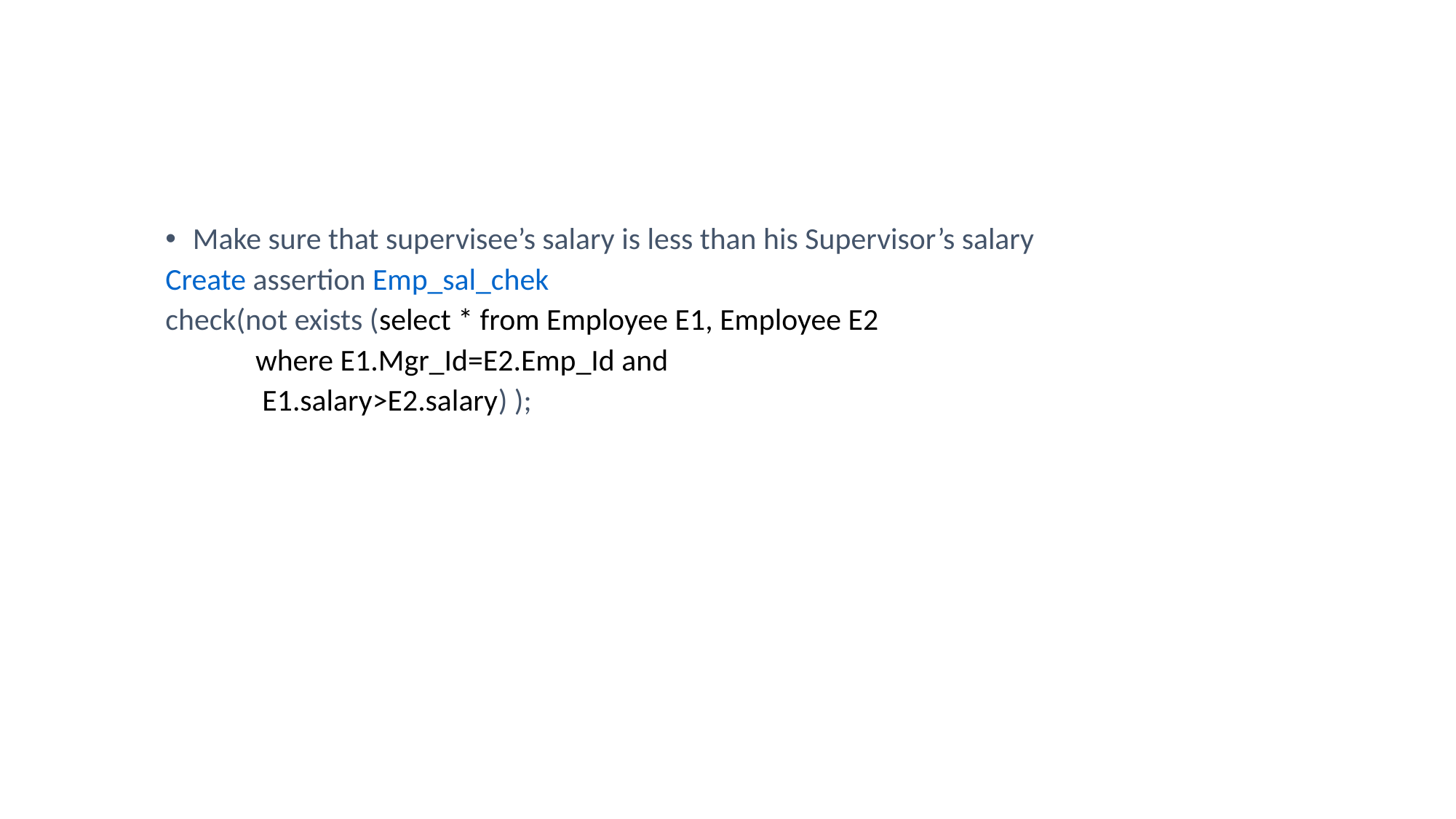

#
Make sure that supervisee’s salary is less than his Supervisor’s salary
Create assertion Emp_sal_chek
check(not exists (select * from Employee E1, Employee E2
             where E1.Mgr_Id=E2.Emp_Id and
              E1.salary>E2.salary) );